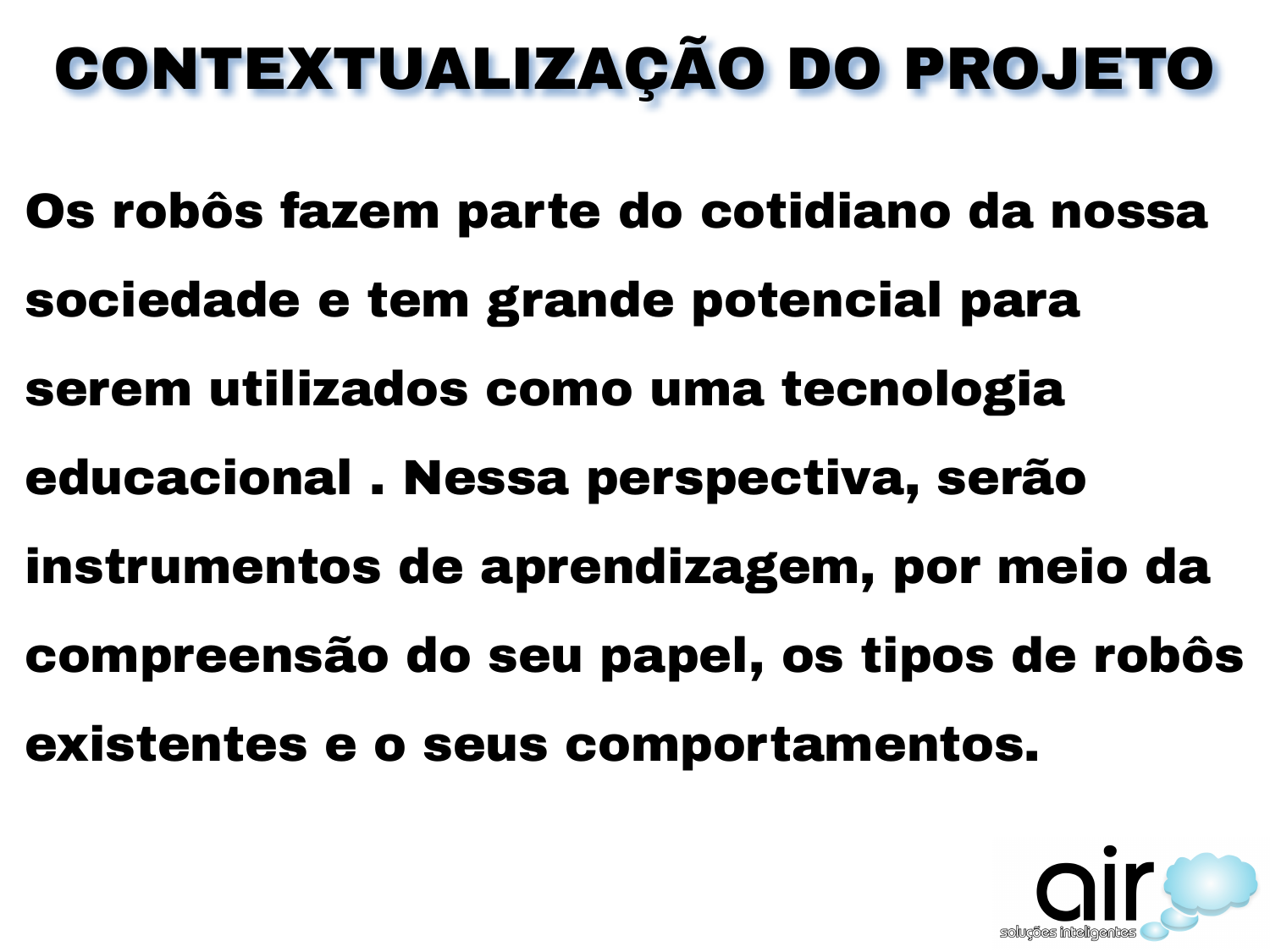

# CONTEXTUALIZAÇÃO DO PROJETO
Os robôs fazem parte do cotidiano da nossa sociedade e tem grande potencial para serem utilizados como uma tecnologia educacional . Nessa perspectiva, serão instrumentos de aprendizagem, por meio da compreensão do seu papel, os tipos de robôs existentes e o seus comportamentos.